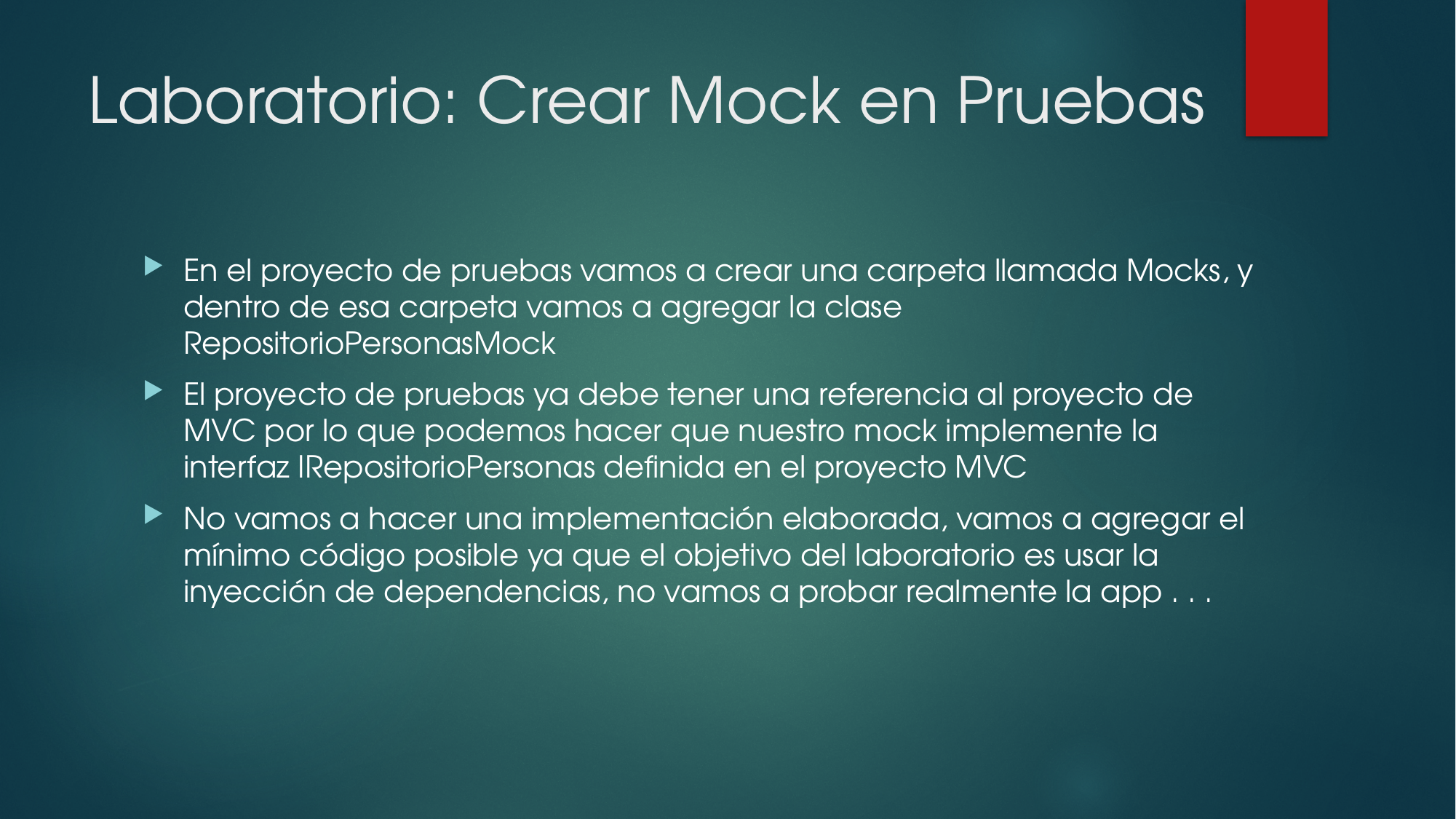

# Laboratorio: Crear Mock en Pruebas
En el proyecto de pruebas vamos a crear una carpeta llamada Mocks, y dentro de esa carpeta vamos a agregar la clase RepositorioPersonasMock
El proyecto de pruebas ya debe tener una referencia al proyecto de MVC por lo que podemos hacer que nuestro mock implemente la interfaz IRepositorioPersonas definida en el proyecto MVC
No vamos a hacer una implementación elaborada, vamos a agregar el mínimo código posible ya que el objetivo del laboratorio es usar la inyección de dependencias, no vamos a probar realmente la app . . .